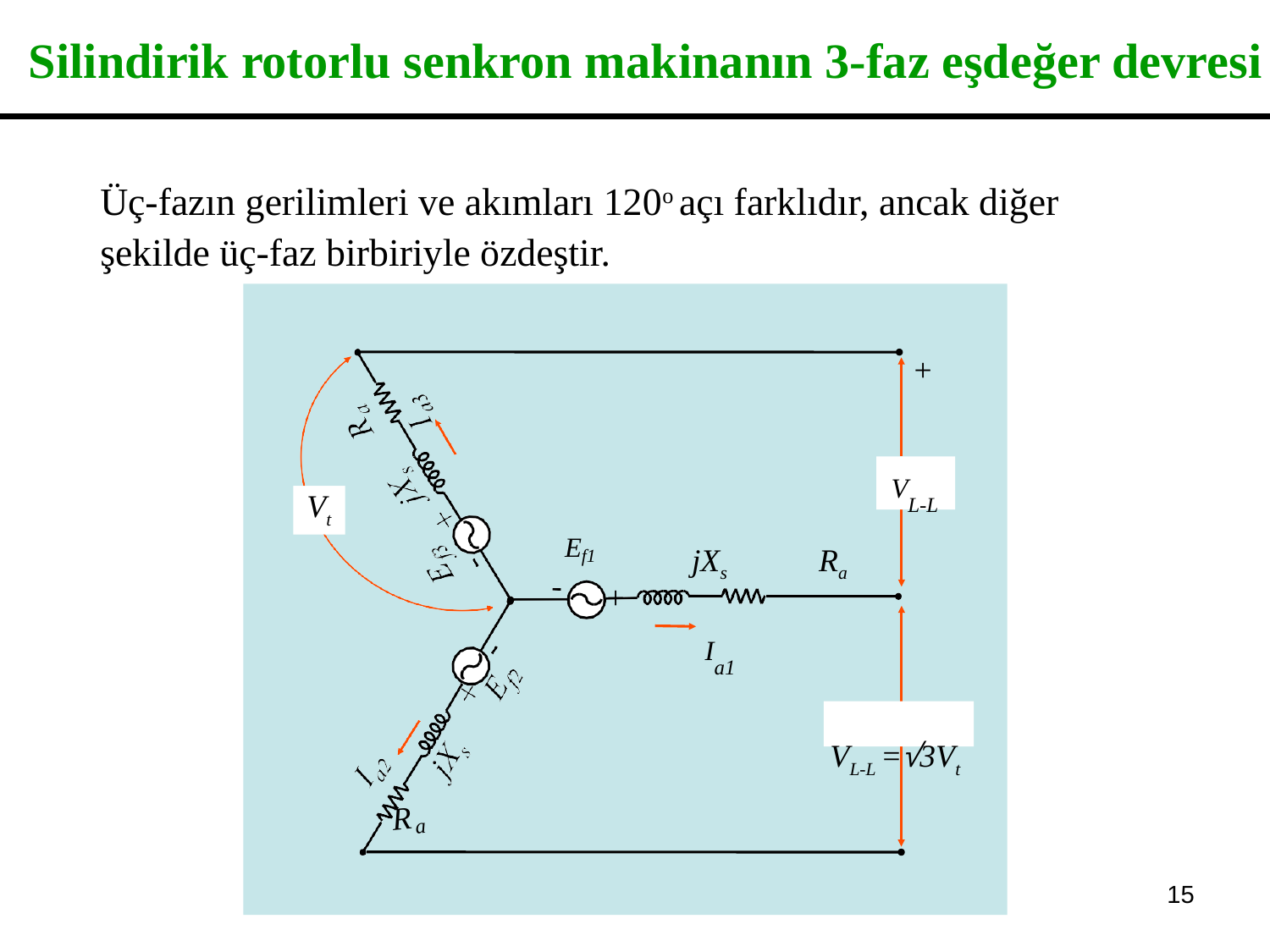

# Silindirik rotorlu senkron makinanın 3-faz eşdeğer devresi

Üç-fazın gerilimleri ve akımları 120o açı farklıdır, ancak diğer
şekilde üç-faz birbiriyle özdeştir.

+

VL-L
Vt

Ef1	jXs	Ra
+
Ia1

VL-L =√3Vt

R
a

15